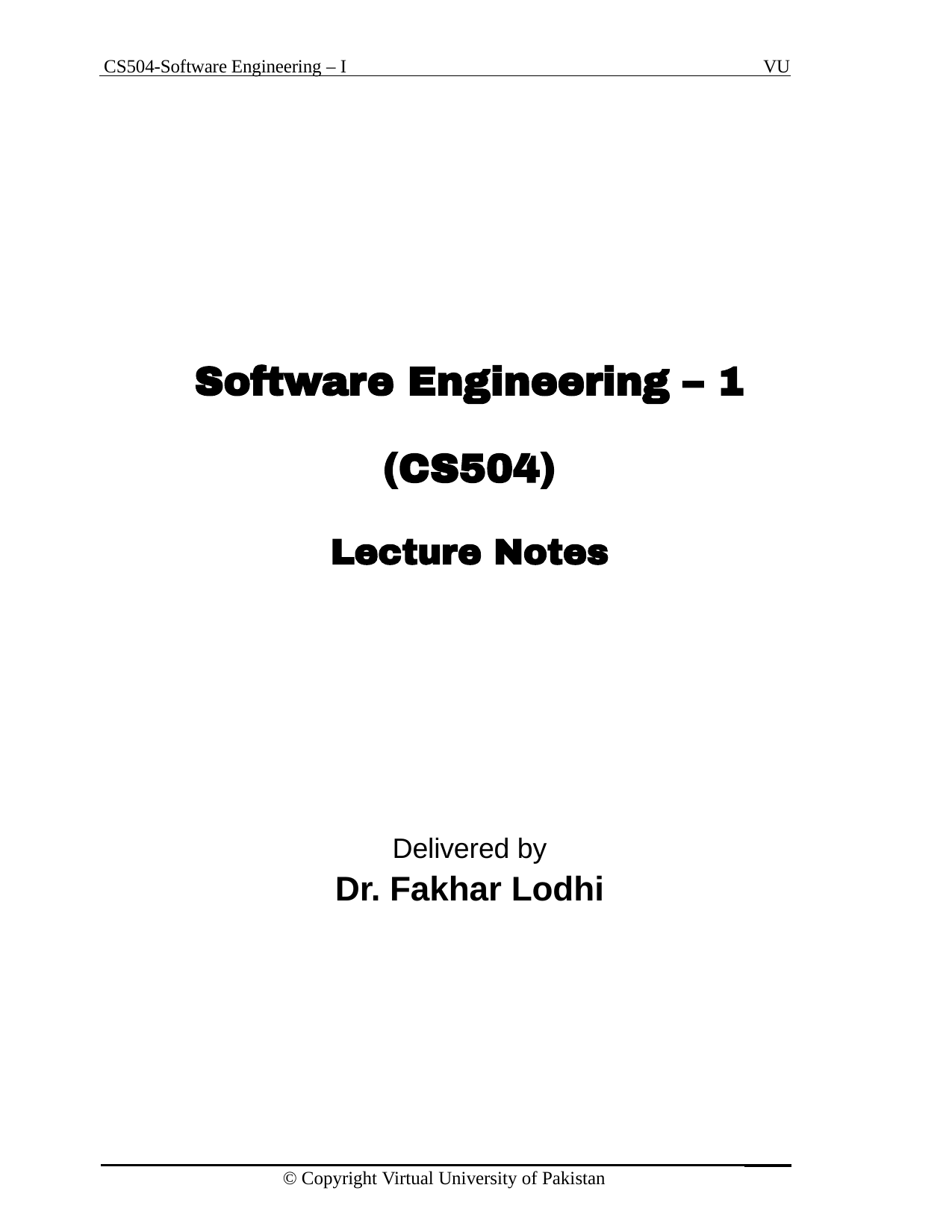

CS504-Software Engineering – I
VU

Software Engineering – 1

(CS504)

Lecture Notes
Delivered by
Dr. Fakhar Lodhi

© Copyright Virtual University of Pakistan